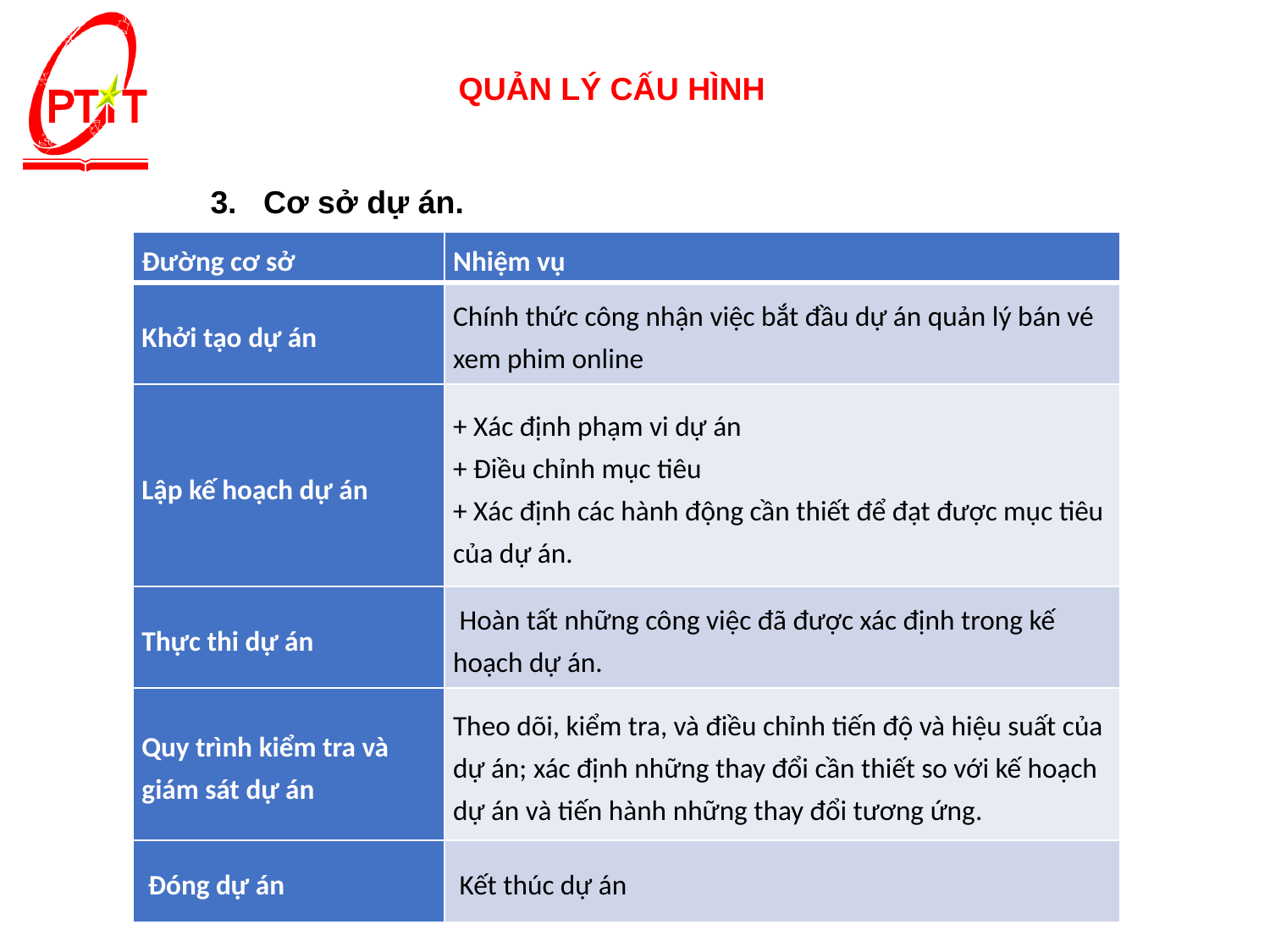

QUẢN LÝ CẤU HÌNH
3.   Cơ sở dự án.
| Đường cơ sở | Nhiệm vụ |
| --- | --- |
| Khởi tạo dự án | Chính thức công nhận việc bắt đầu dự án quản lý bán vé xem phim online |
| Lập kế hoạch dự án | + Xác định phạm vi dự án + Điều chỉnh mục tiêu + Xác định các hành động cần thiết để đạt được mục tiêu của dự án. |
| Thực thi dự án | Hoàn tất những công việc đã được xác định trong kế hoạch dự án. |
| Quy trình kiểm tra và giám sát dự án | Theo dõi, kiểm tra, và điều chỉnh tiến độ và hiệu suất của dự án; xác định những thay đổi cần thiết so với kế hoạch dự án và tiến hành những thay đổi tương ứng. |
| Đóng dự án | Kết thúc dự án |